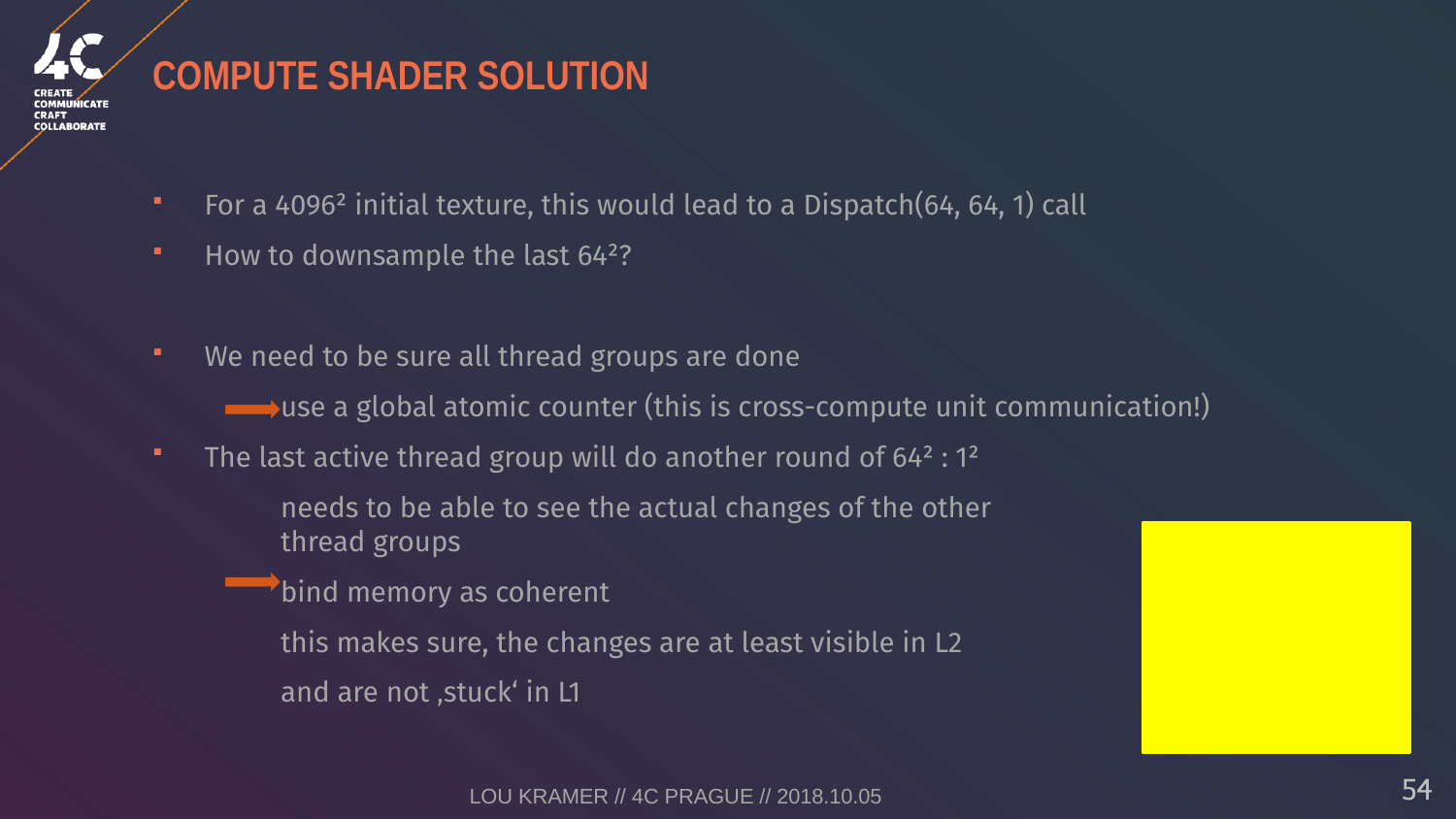

# Compute shader solution
For a 4096² initial texture, this would lead to a Dispatch(64, 64, 1) call
How to downsample the last 64²?

We need to be sure all thread groups are done
		use a global atomic counter (this is cross-compute unit communication!)
The last active thread group will do another round of 64² : 1²
	needs to be able to see the actual changes of the other
	thread groups
		bind memory as coherent
		this makes sure, the changes are at least visible in L2
		and are not ‚stuck‘ in L1

Lou Kramer // 4C Prague // 2018.10.05